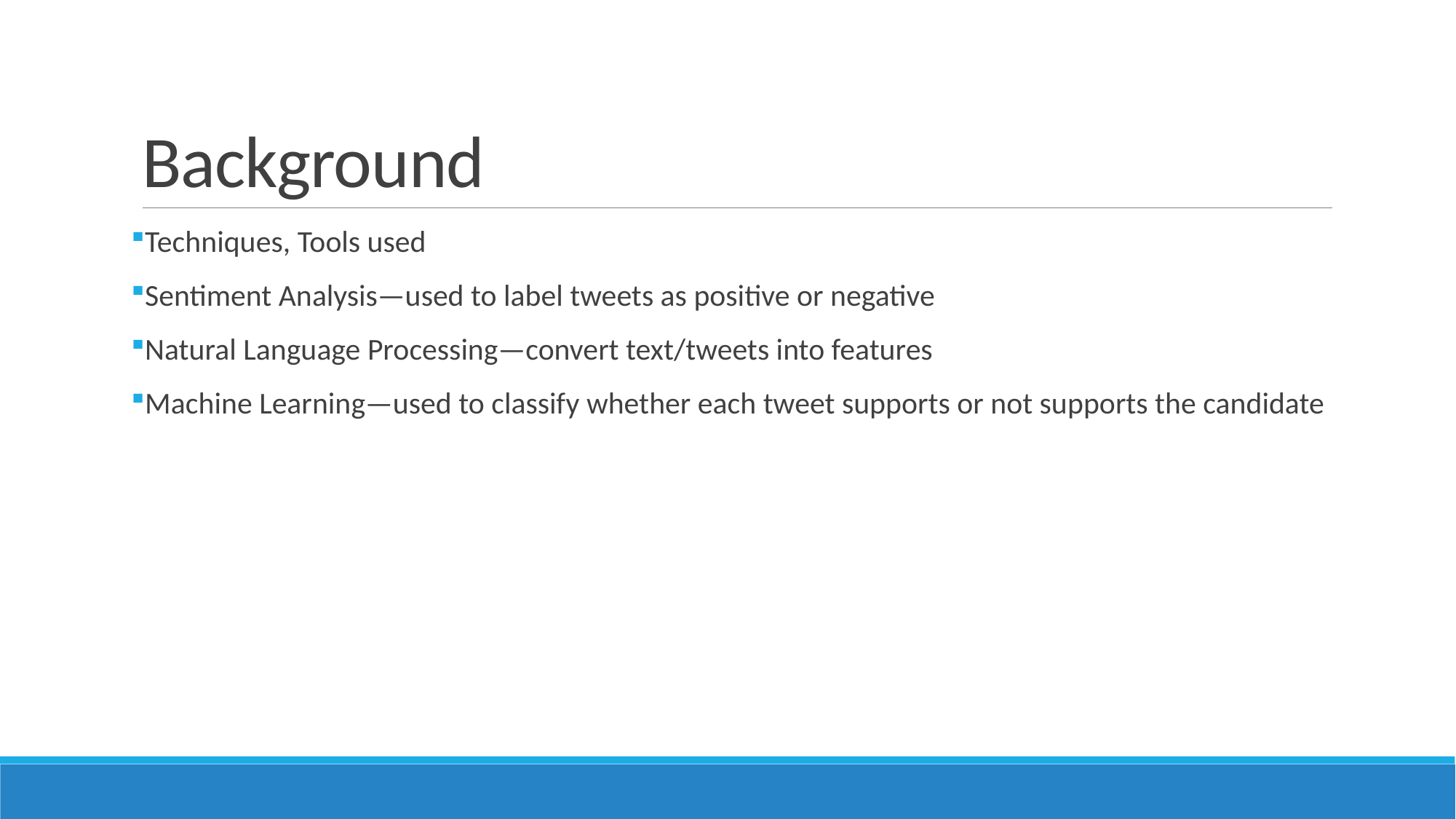

# Background
Techniques, Tools used
Sentiment Analysis—used to label tweets as positive or negative
Natural Language Processing—convert text/tweets into features
Machine Learning—used to classify whether each tweet supports or not supports the candidate